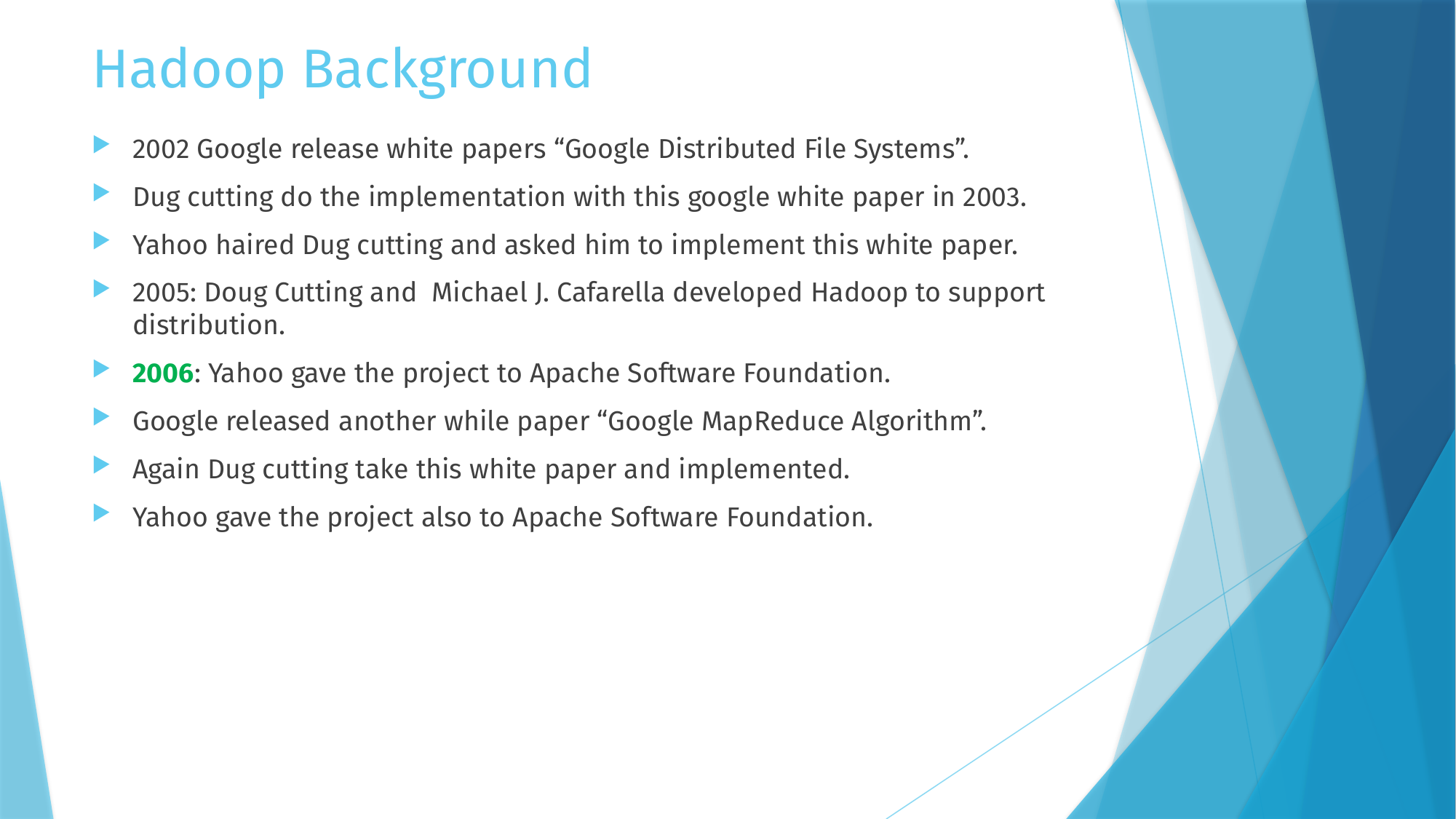

# Hadoop Background
2002 Google release white papers “Google Distributed File Systems”.
Dug cutting do the implementation with this google white paper in 2003.
Yahoo haired Dug cutting and asked him to implement this white paper.
2005: Doug Cutting and  Michael J. Cafarella developed Hadoop to support distribution.
2006: Yahoo gave the project to Apache Software Foundation.
Google released another while paper “Google MapReduce Algorithm”.
Again Dug cutting take this white paper and implemented.
Yahoo gave the project also to Apache Software Foundation.